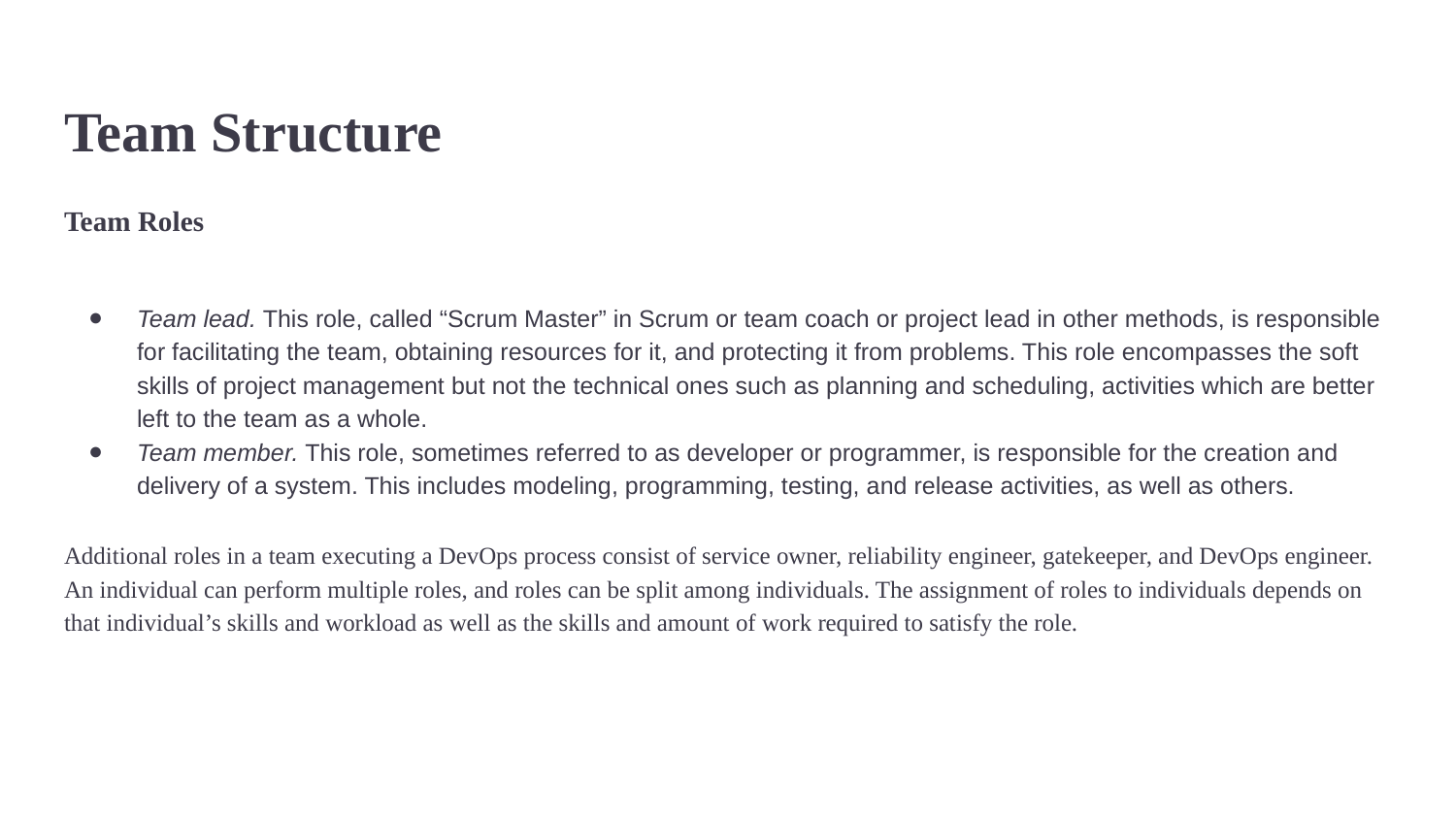

# Team Structure

Team Roles

Team lead. This role, called “Scrum Master” in Scrum or team coach or project lead in other methods, is responsible for facilitating the team, obtaining resources for it, and protecting it from problems. This role encompasses the soft skills of project management but not the technical ones such as planning and scheduling, activities which are better left to the team as a whole.
Team member. This role, sometimes referred to as developer or programmer, is responsible for the creation and delivery of a system. This includes modeling, programming, testing, and release activities, as well as others.
Additional roles in a team executing a DevOps process consist of service owner, reliability engineer, gatekeeper, and DevOps engineer. An individual can perform multiple roles, and roles can be split among individuals. The assignment of roles to individuals depends on that individual’s skills and workload as well as the skills and amount of work required to satisfy the role.